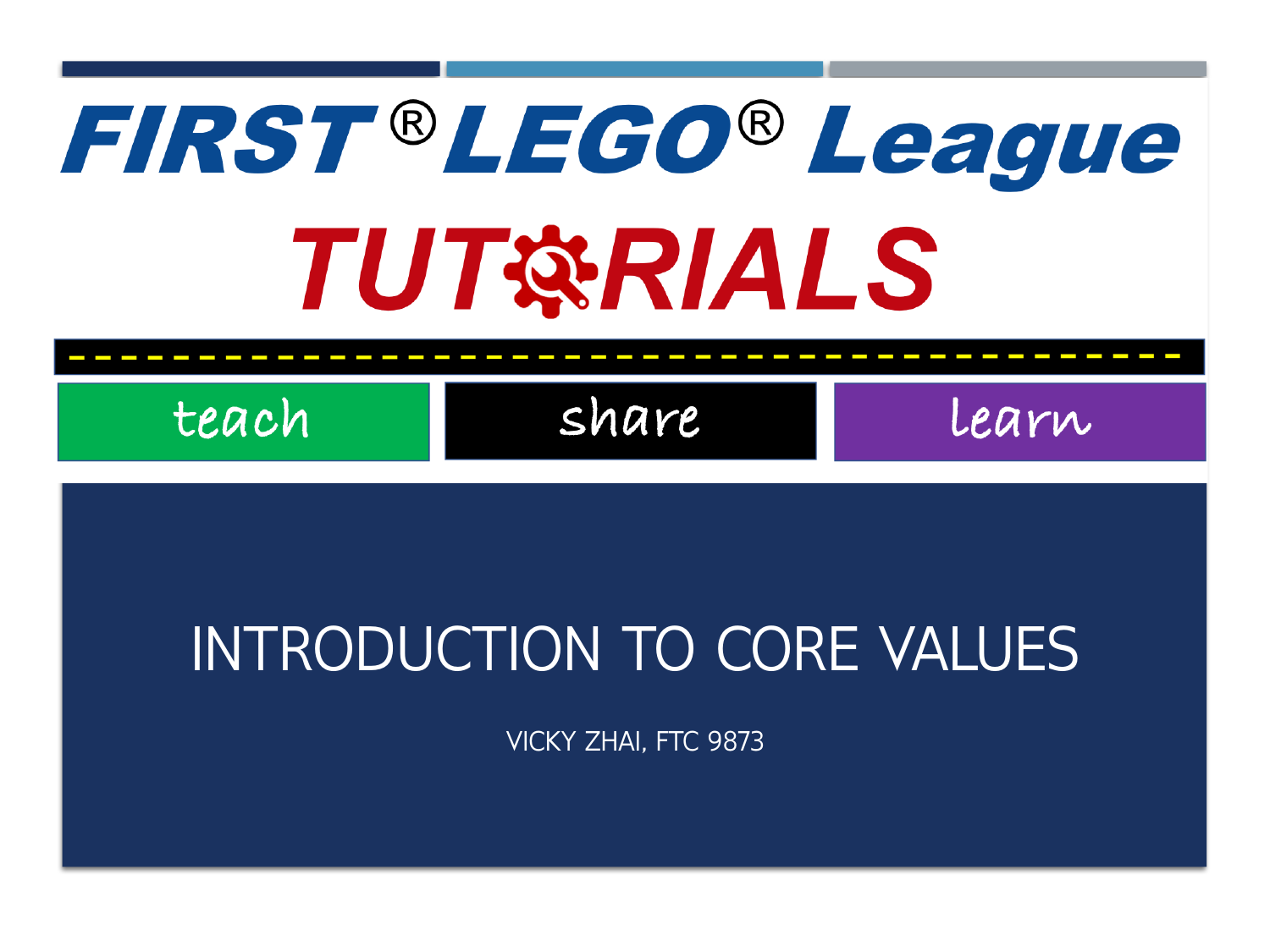

# Introduction to Core Values
Vicky Zhai, FTC 9873